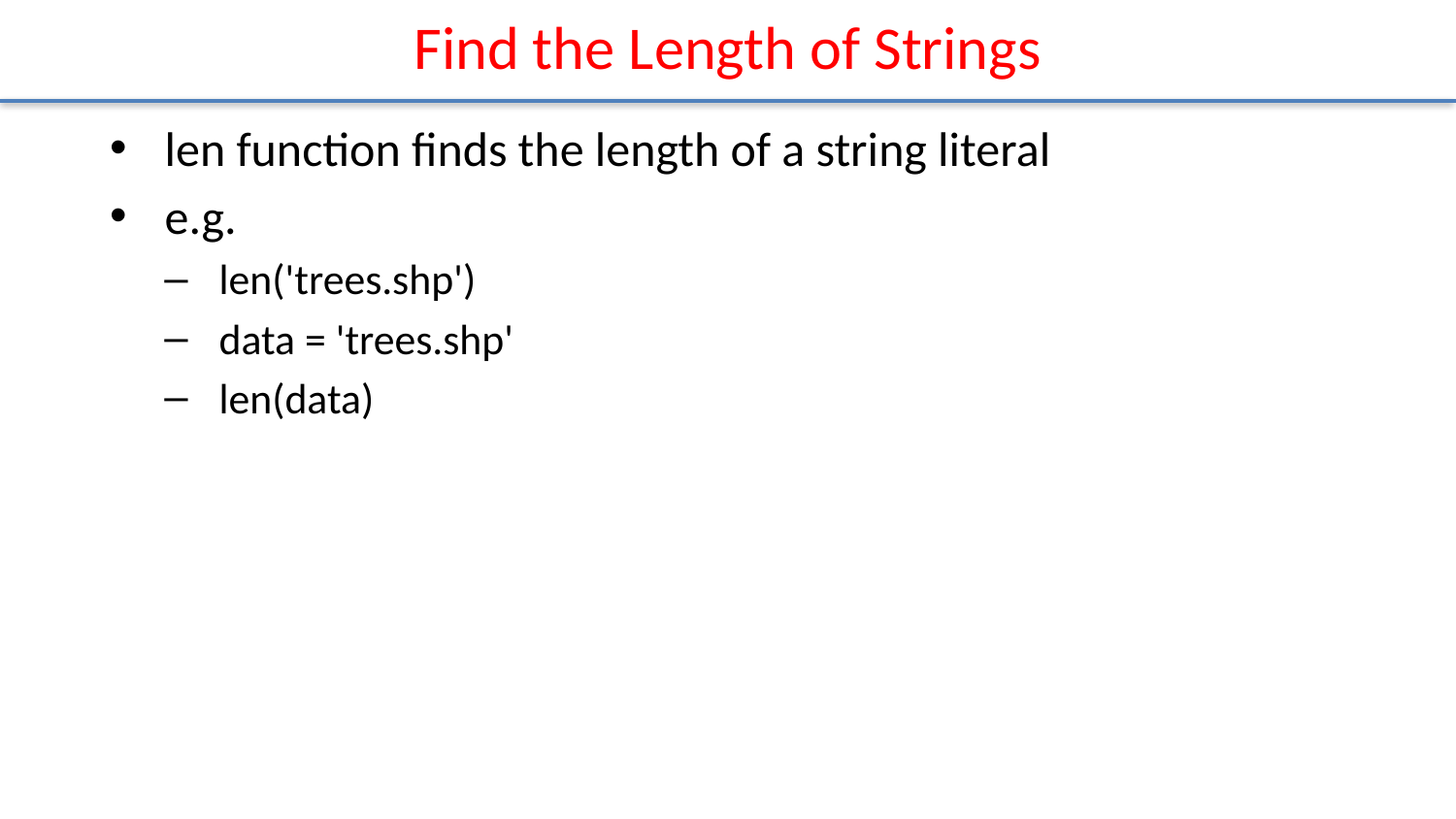

# Find the Length of Strings
len function ﬁnds the length of a string literal
e.g.
len('trees.shp')
data = 'trees.shp'
len(data)